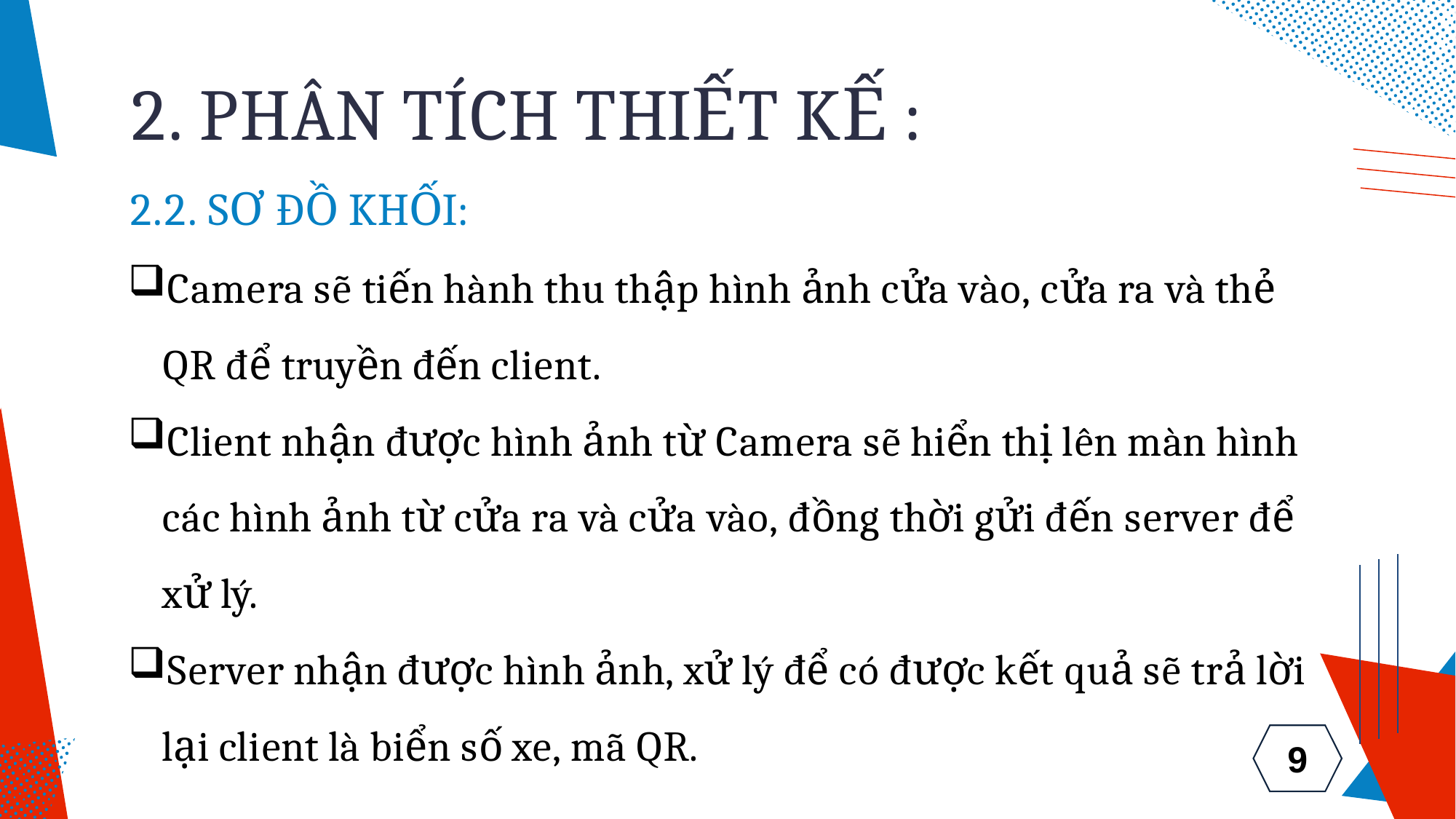

# 2. PHÂN TÍCH THIẾT KẾ :
2.2. SƠ ĐỒ KHỐI:
Camera sẽ tiến hành thu thập hình ảnh cửa vào, cửa ra và thẻ QR để truyền đến client.
Client nhận được hình ảnh từ Camera sẽ hiển thị lên màn hình các hình ảnh từ cửa ra và cửa vào, đồng thời gửi đến server để xử lý.
Server nhận được hình ảnh, xử lý để có được kết quả sẽ trả lời lại client là biển số xe, mã QR.
9